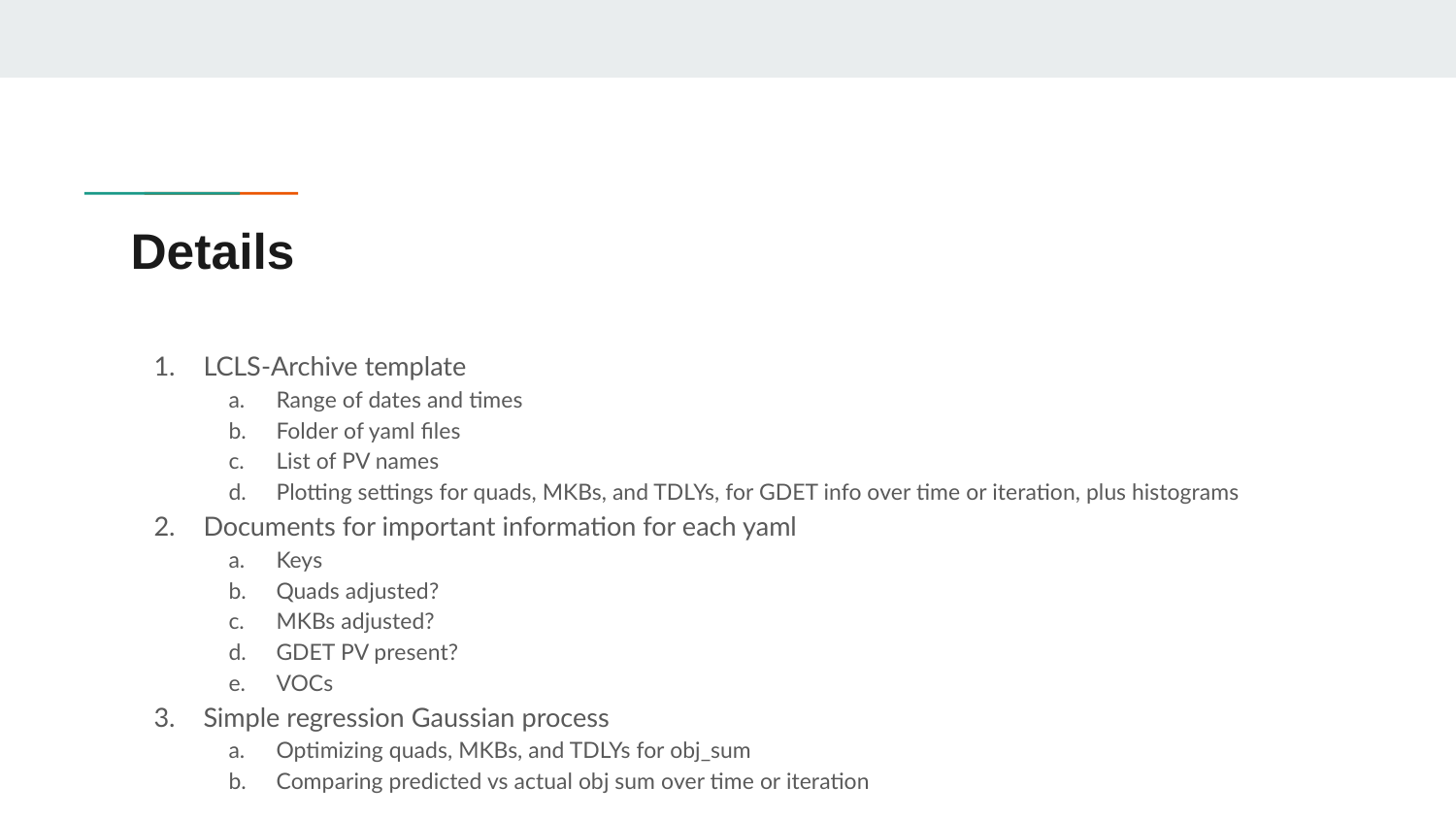

# Details
LCLS-Archive template
Range of dates and times
Folder of yaml files
List of PV names
Plotting settings for quads, MKBs, and TDLYs, for GDET info over time or iteration, plus histograms
Documents for important information for each yaml
Keys
Quads adjusted?
MKBs adjusted?
GDET PV present?
VOCs
Simple regression Gaussian process
Optimizing quads, MKBs, and TDLYs for obj_sum
Comparing predicted vs actual obj sum over time or iteration